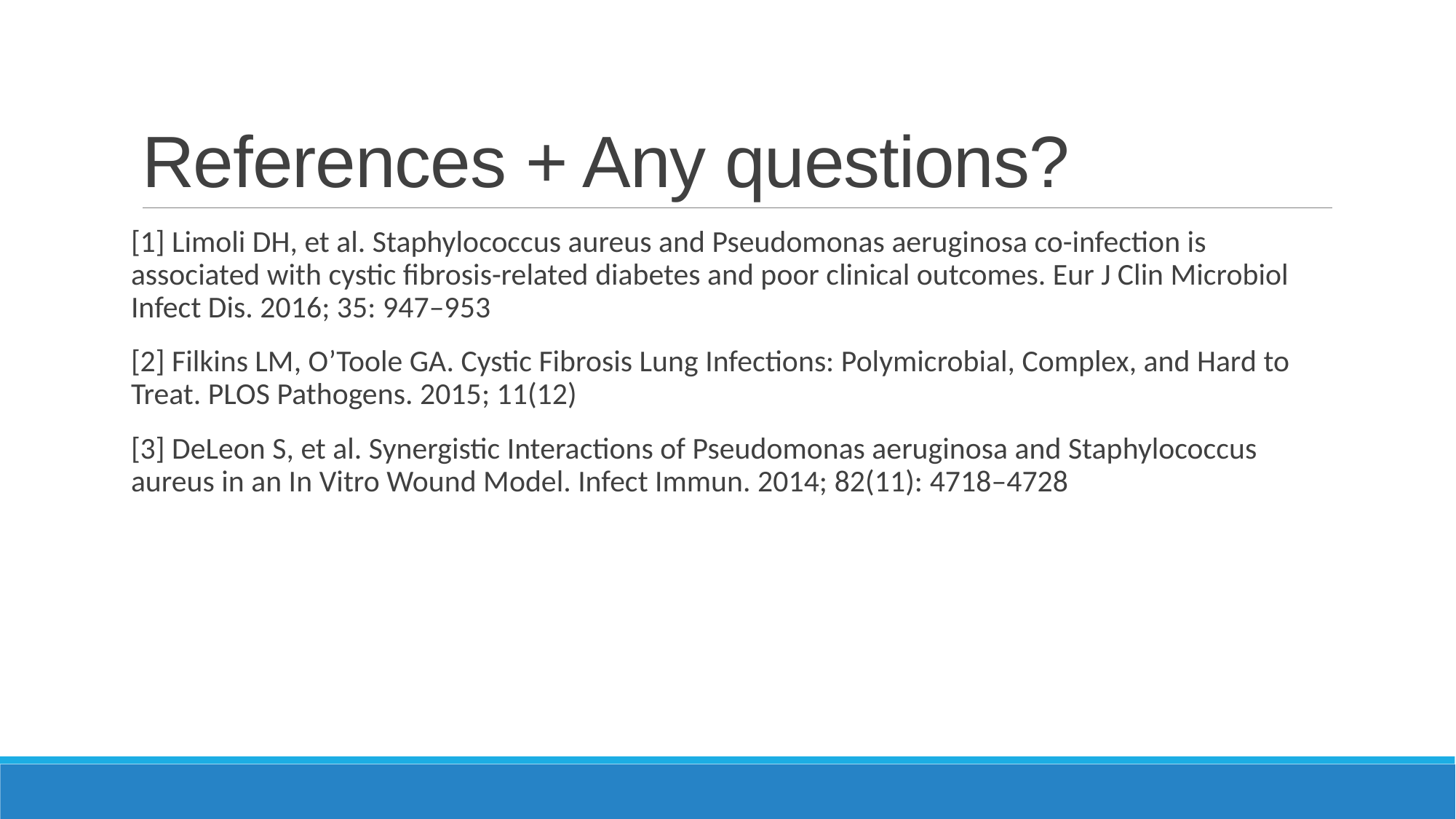

# References + Any questions?
[1] Limoli DH, et al. Staphylococcus aureus and Pseudomonas aeruginosa co-infection is associated with cystic fibrosis-related diabetes and poor clinical outcomes. Eur J Clin Microbiol Infect Dis. 2016; 35: 947–953
[2] Filkins LM, O’Toole GA. Cystic Fibrosis Lung Infections: Polymicrobial, Complex, and Hard to Treat. PLOS Pathogens. 2015; 11(12)
[3] DeLeon S, et al. Synergistic Interactions of Pseudomonas aeruginosa and Staphylococcus aureus in an In Vitro Wound Model. Infect Immun. 2014; 82(11): 4718–4728